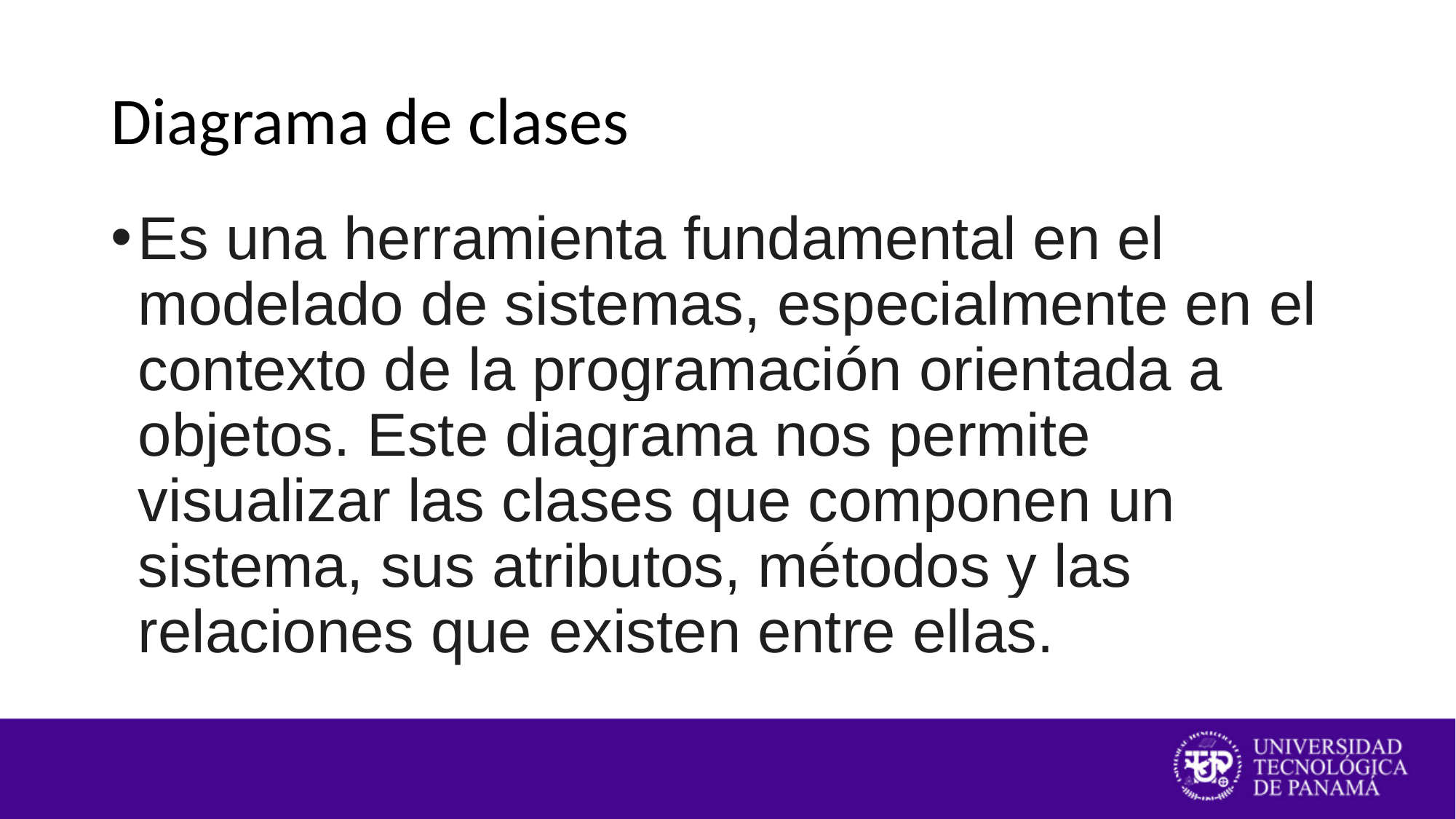

# Diagrama de clases
Es una herramienta fundamental en el modelado de sistemas, especialmente en el contexto de la programación orientada a objetos. Este diagrama nos permite visualizar las clases que componen un sistema, sus atributos, métodos y las relaciones que existen entre ellas.